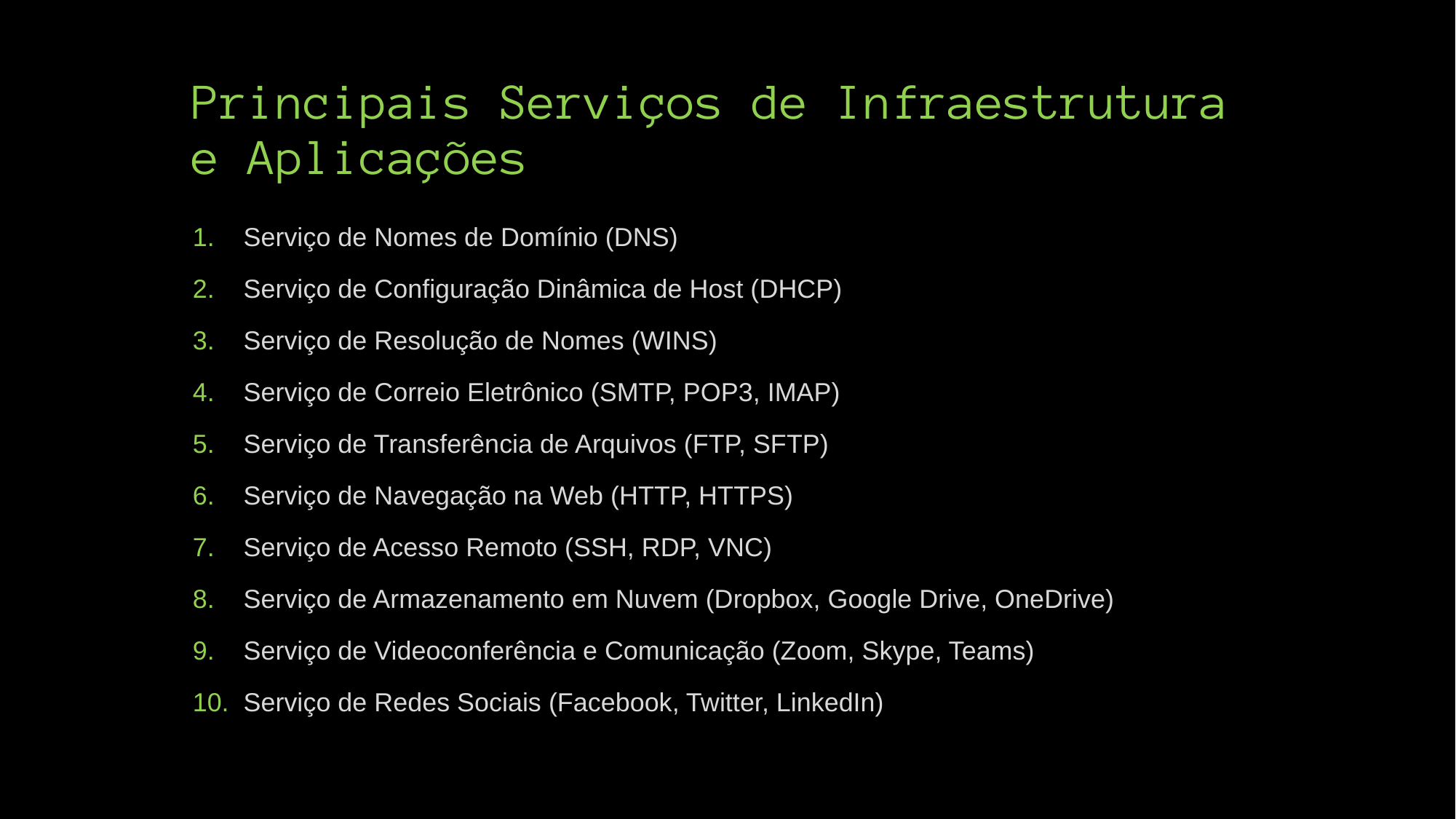

# Principais Serviços de Infraestrutura e Aplicações
Serviço de Nomes de Domínio (DNS)
Serviço de Configuração Dinâmica de Host (DHCP)
Serviço de Resolução de Nomes (WINS)
Serviço de Correio Eletrônico (SMTP, POP3, IMAP)
Serviço de Transferência de Arquivos (FTP, SFTP)
Serviço de Navegação na Web (HTTP, HTTPS)
Serviço de Acesso Remoto (SSH, RDP, VNC)
Serviço de Armazenamento em Nuvem (Dropbox, Google Drive, OneDrive)
Serviço de Videoconferência e Comunicação (Zoom, Skype, Teams)
Serviço de Redes Sociais (Facebook, Twitter, LinkedIn)